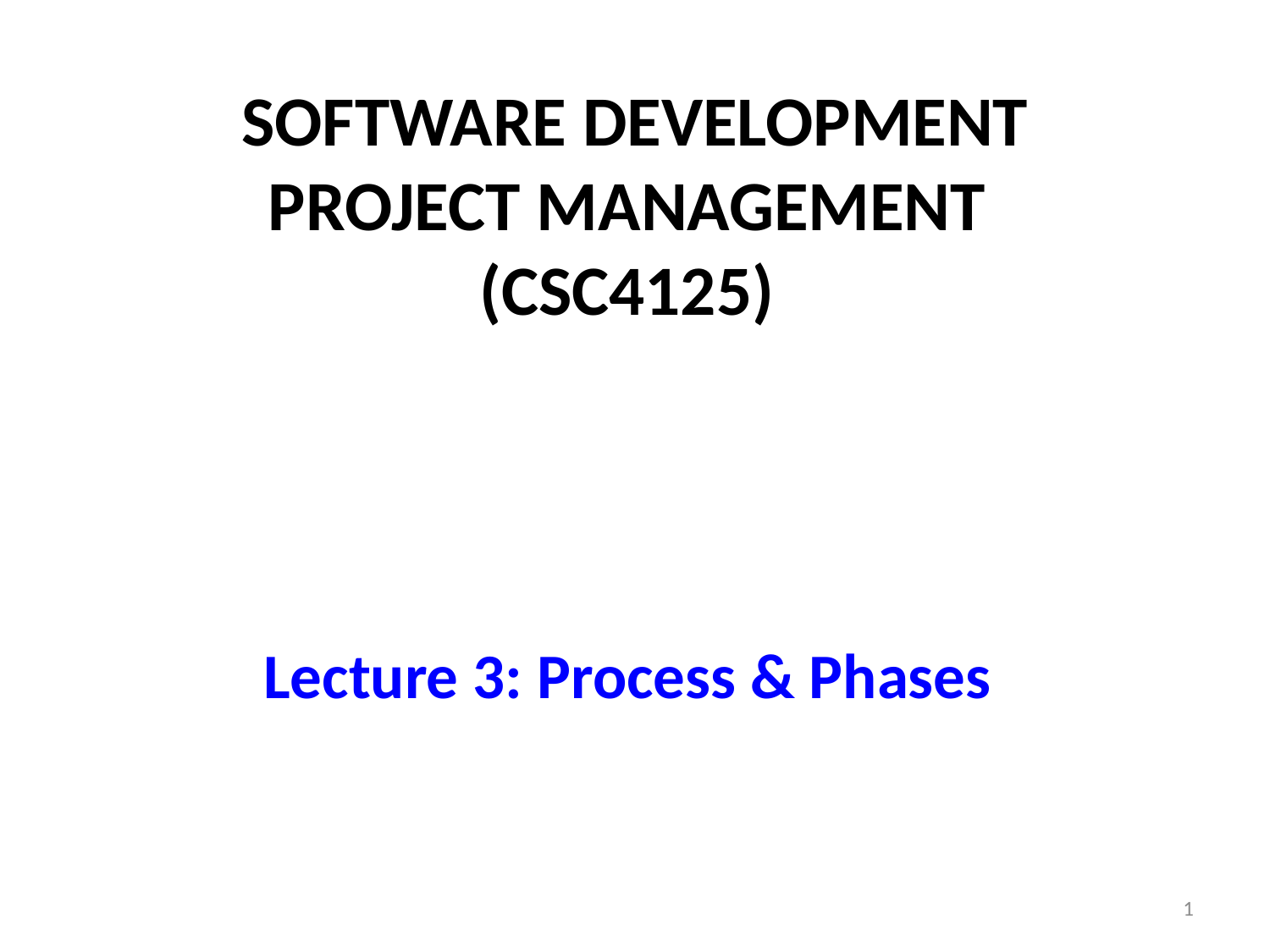

# SOFTWARE DEVELOPMENT PROJECT MANAGEMENT (CSC4125)

Lecture 3: Process & Phases
1